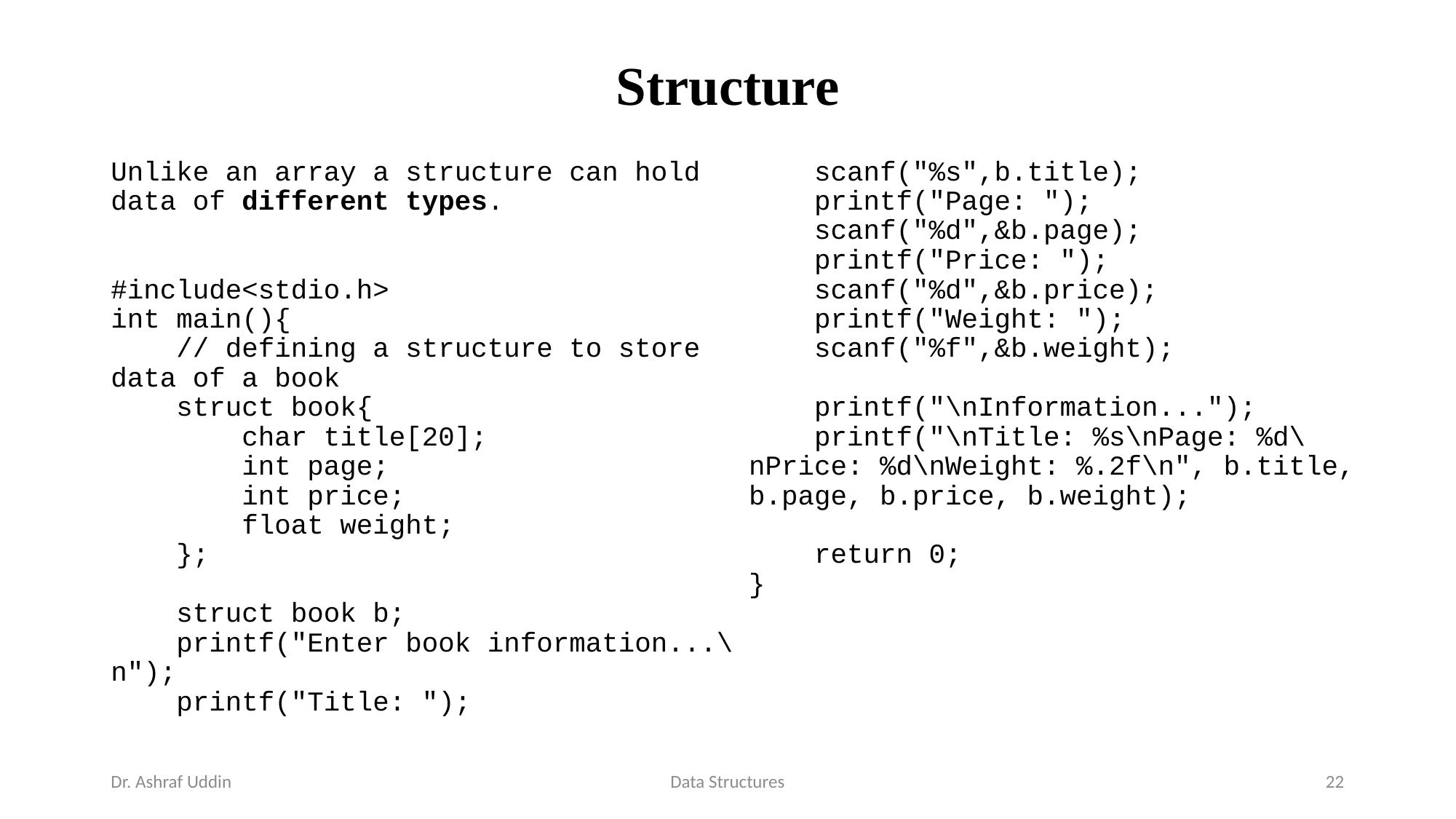

# Structure
Unlike an array a structure can hold data of different types.

#include<stdio.h>
int main(){
    // defining a structure to store data of a book
    struct book{
        char title[20];
        int page;
        int price;
        float weight;
    };

    struct book b;
    printf("Enter book information...\n");
    printf("Title: ");
    scanf("%s",b.title);
    printf("Page: ");
    scanf("%d",&b.page);
    printf("Price: ");
    scanf("%d",&b.price);
    printf("Weight: ");
    scanf("%f",&b.weight);

    printf("\nInformation...");
    printf("\nTitle: %s\nPage: %d\nPrice: %d\nWeight: %.2f\n", b.title, b.page, b.price, b.weight);

    return 0;
}

Dr. Ashraf Uddin
Data Structures
22